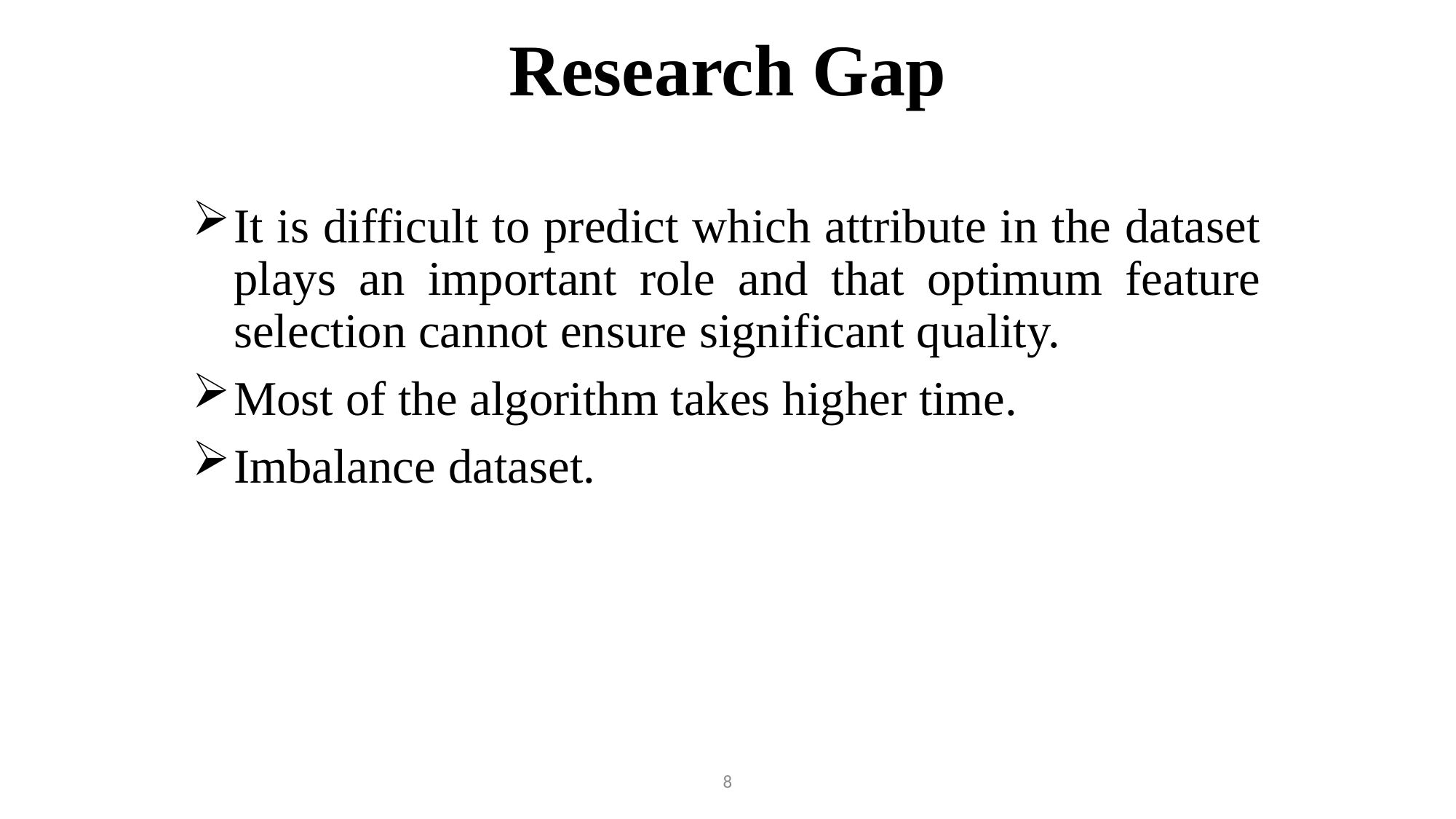

# Research Gap

It is difficult to predict which attribute in the dataset plays an important role and that optimum feature selection cannot ensure significant quality.
Most of the algorithm takes higher time.
Imbalance dataset.

8